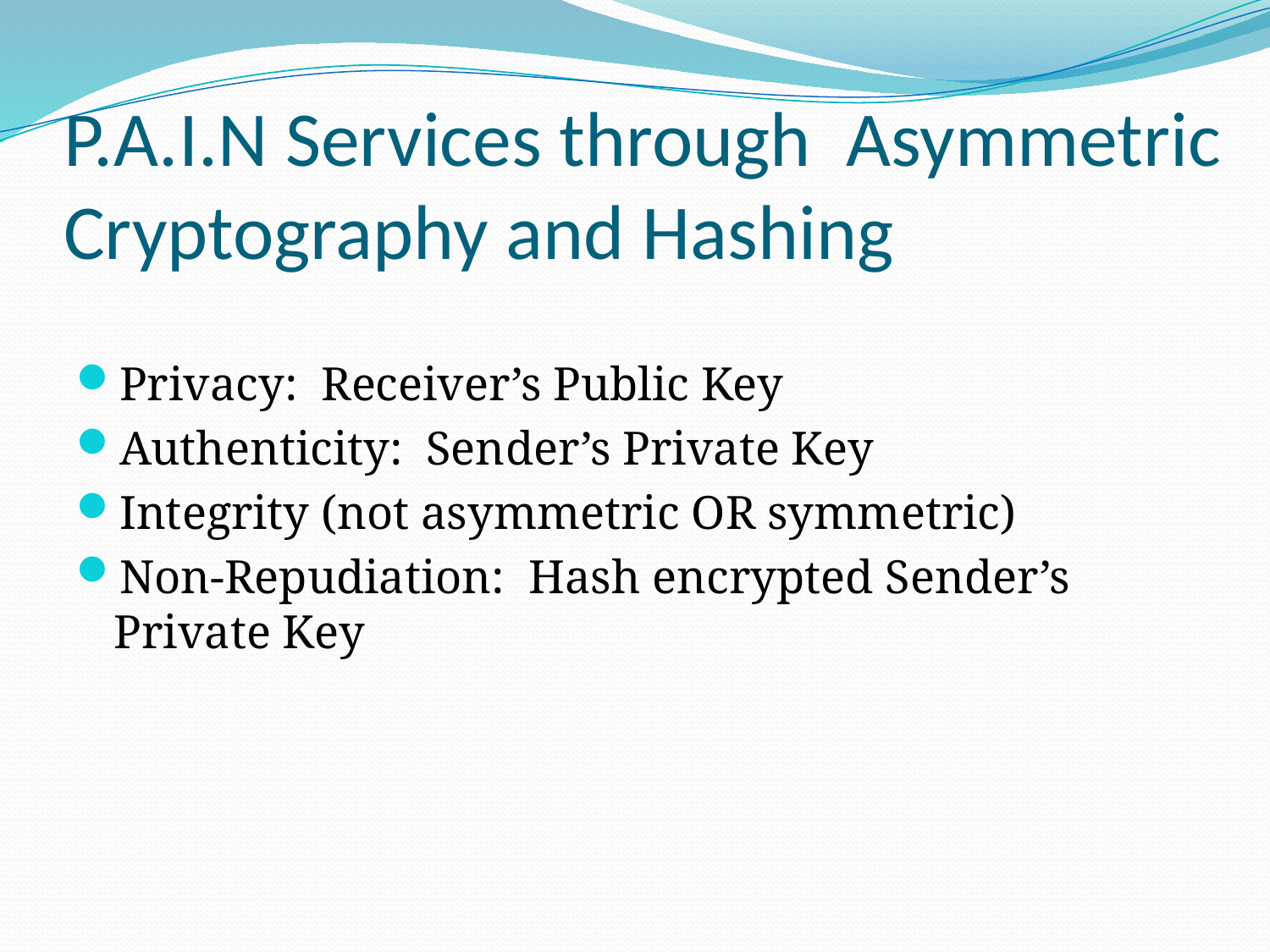

# P.A.I.N Services through  Asymmetric Cryptography and Hashing
Privacy:  Receiver’s Public Key
Authenticity:  Sender’s Private Key
Integrity (not asymmetric OR symmetric)
Non-Repudiation:  Hash encrypted Sender’s Private Key